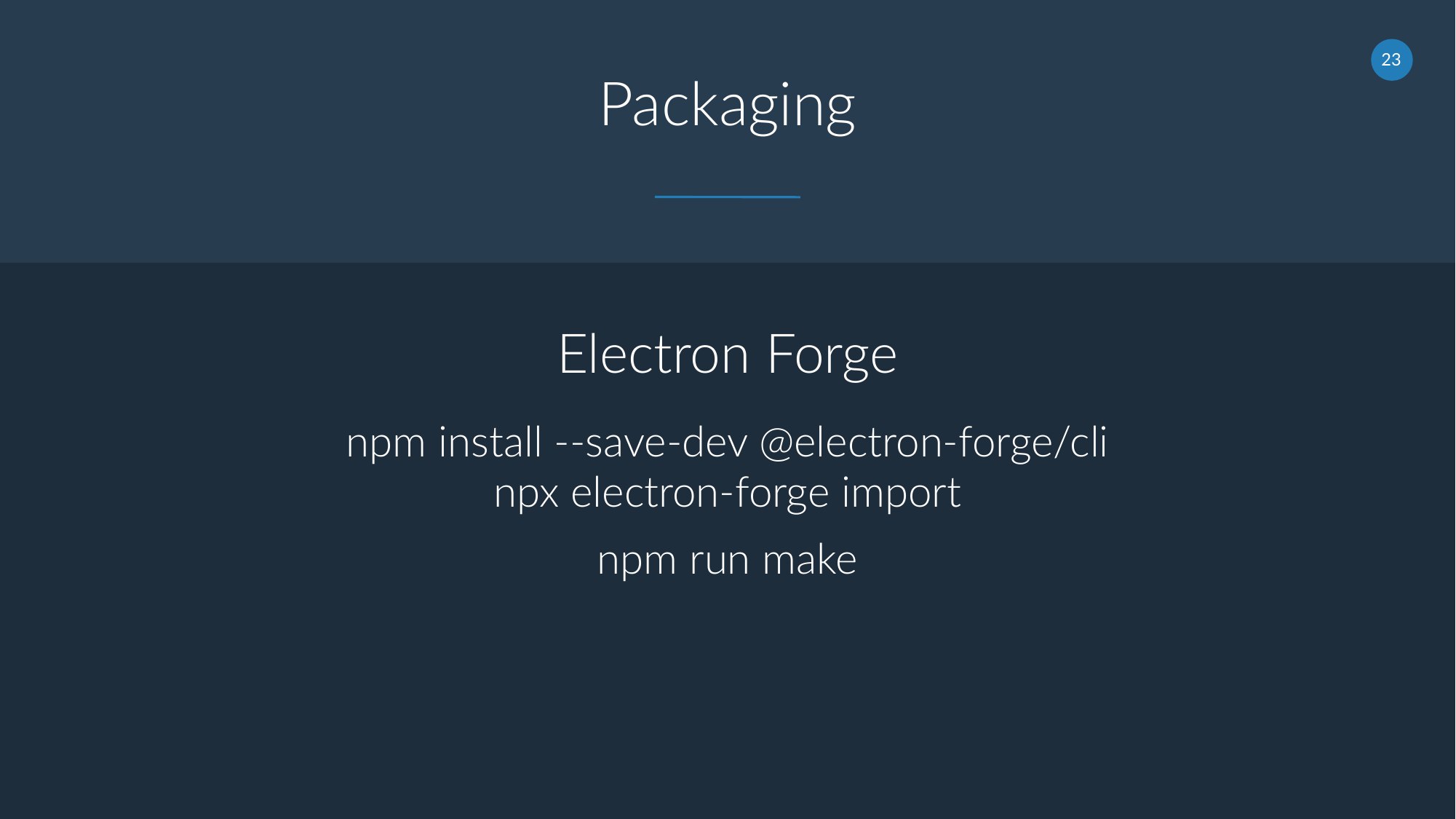

Packaging
Electron Forge
npm install --save-dev @electron-forge/cli
npx electron-forge import
npm run make